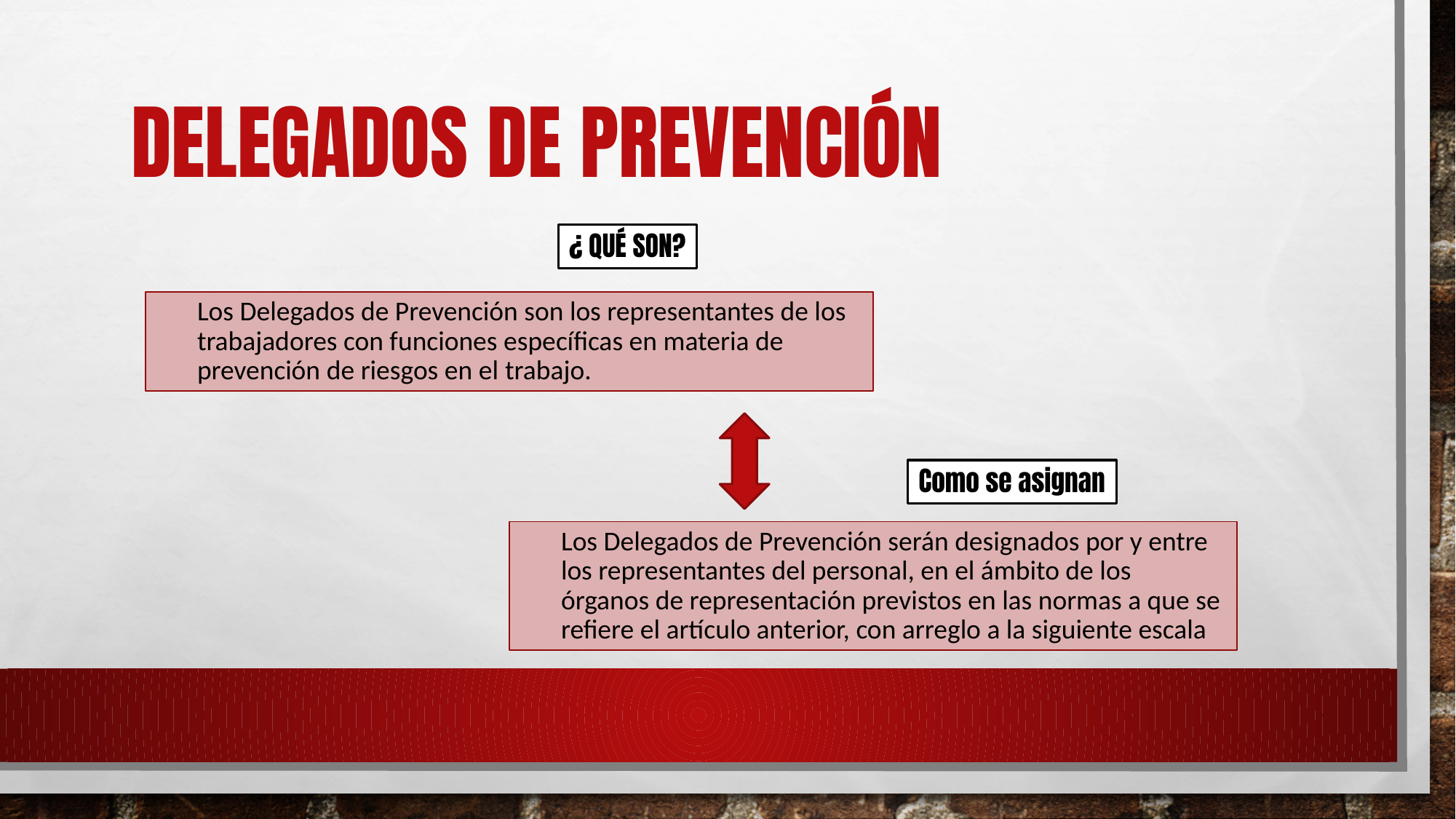

# DELEGADOS DE PREVENCIÓN
¿ QUÉ SON?
	Los Delegados de Prevención son los representantes de los trabajadores con funciones específicas en materia de prevención de riesgos en el trabajo.

Como se asignan
	Los Delegados de Prevención serán designados por y entre los representantes del personal, en el ámbito de los órganos de representación previstos en las normas a que se refiere el artículo anterior, con arreglo a la siguiente escala